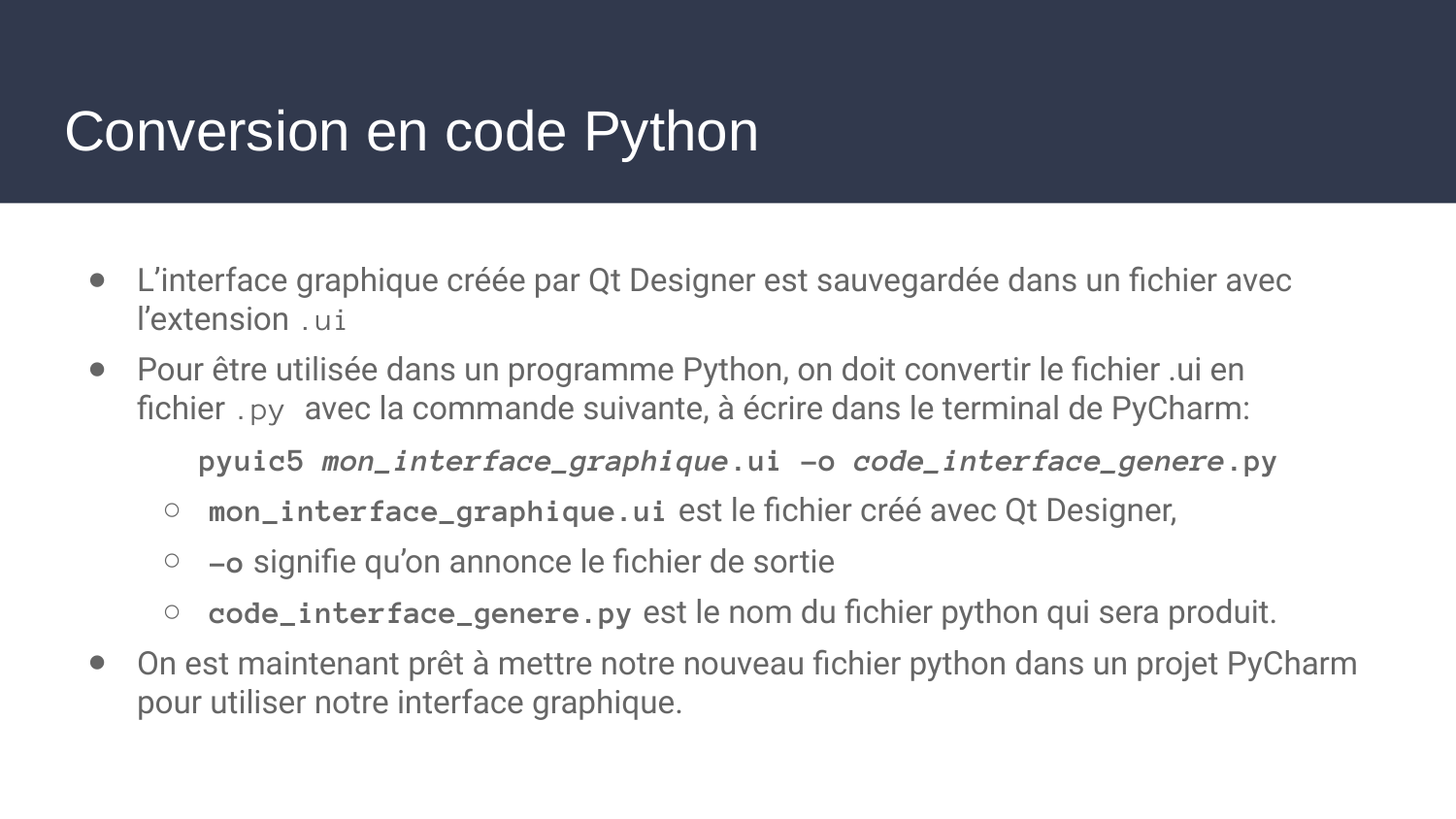

# Conversion en code Python
L’interface graphique créée par Qt Designer est sauvegardée dans un fichier avec l’extension .ui
Pour être utilisée dans un programme Python, on doit convertir le fichier .ui en
fichier .py avec la commande suivante, à écrire dans le terminal de PyCharm:
pyuic5 mon_interface_graphique.ui -o code_interface_genere.py
mon_interface_graphique.ui est le fichier créé avec Qt Designer,
-o signifie qu’on annonce le fichier de sortie
code_interface_genere.py est le nom du fichier python qui sera produit.
On est maintenant prêt à mettre notre nouveau fichier python dans un projet PyCharm pour utiliser notre interface graphique.